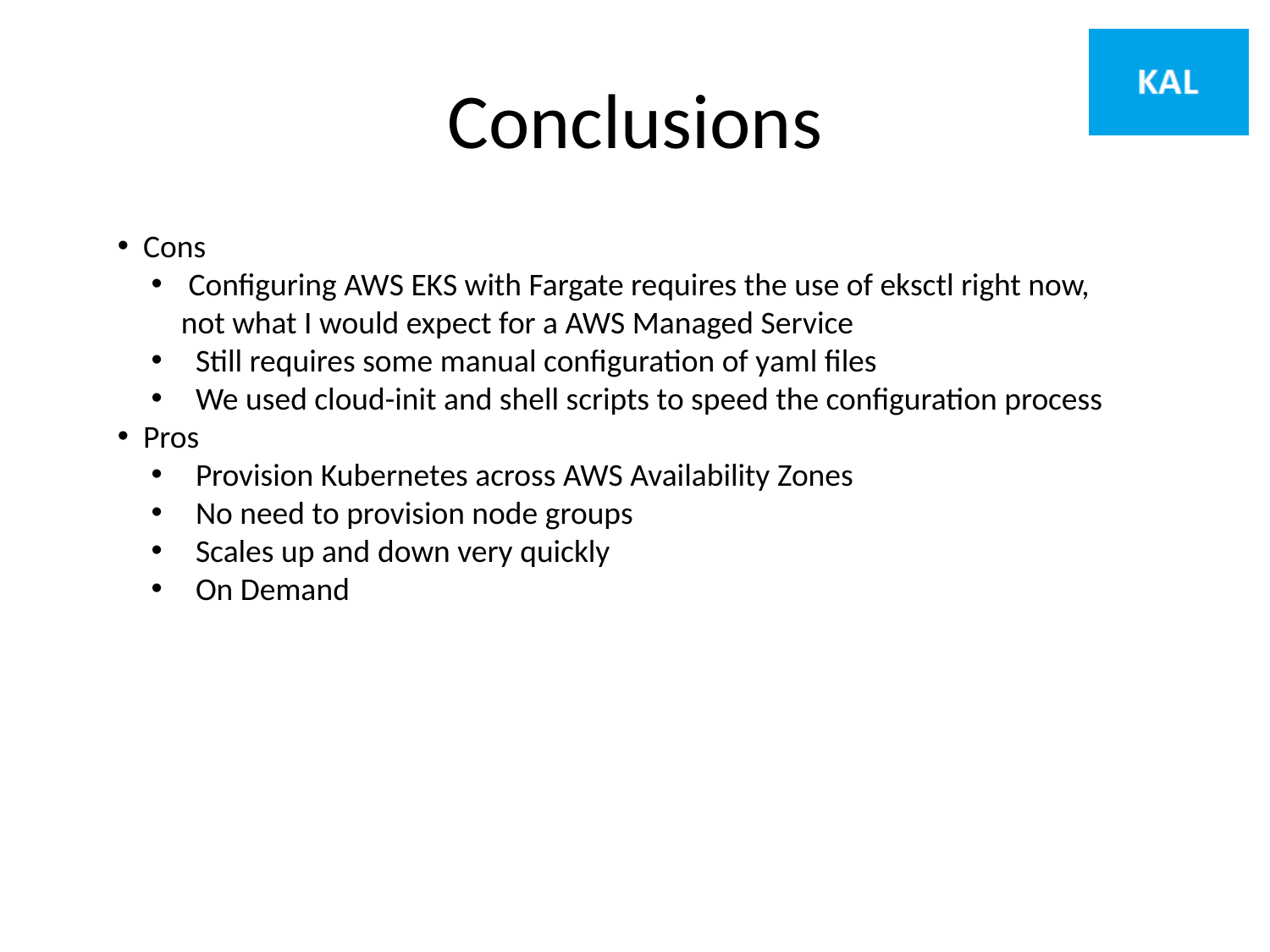

# Conclusions
  Cons
 Configuring AWS EKS with Fargate requires the use of eksctl right now, not what I would expect for a AWS Managed Service
  Still requires some manual configuration of yaml files
  We used cloud-init and shell scripts to speed the configuration process
  Pros
  Provision Kubernetes across AWS Availability Zones
  No need to provision node groups
  Scales up and down very quickly
  On Demand